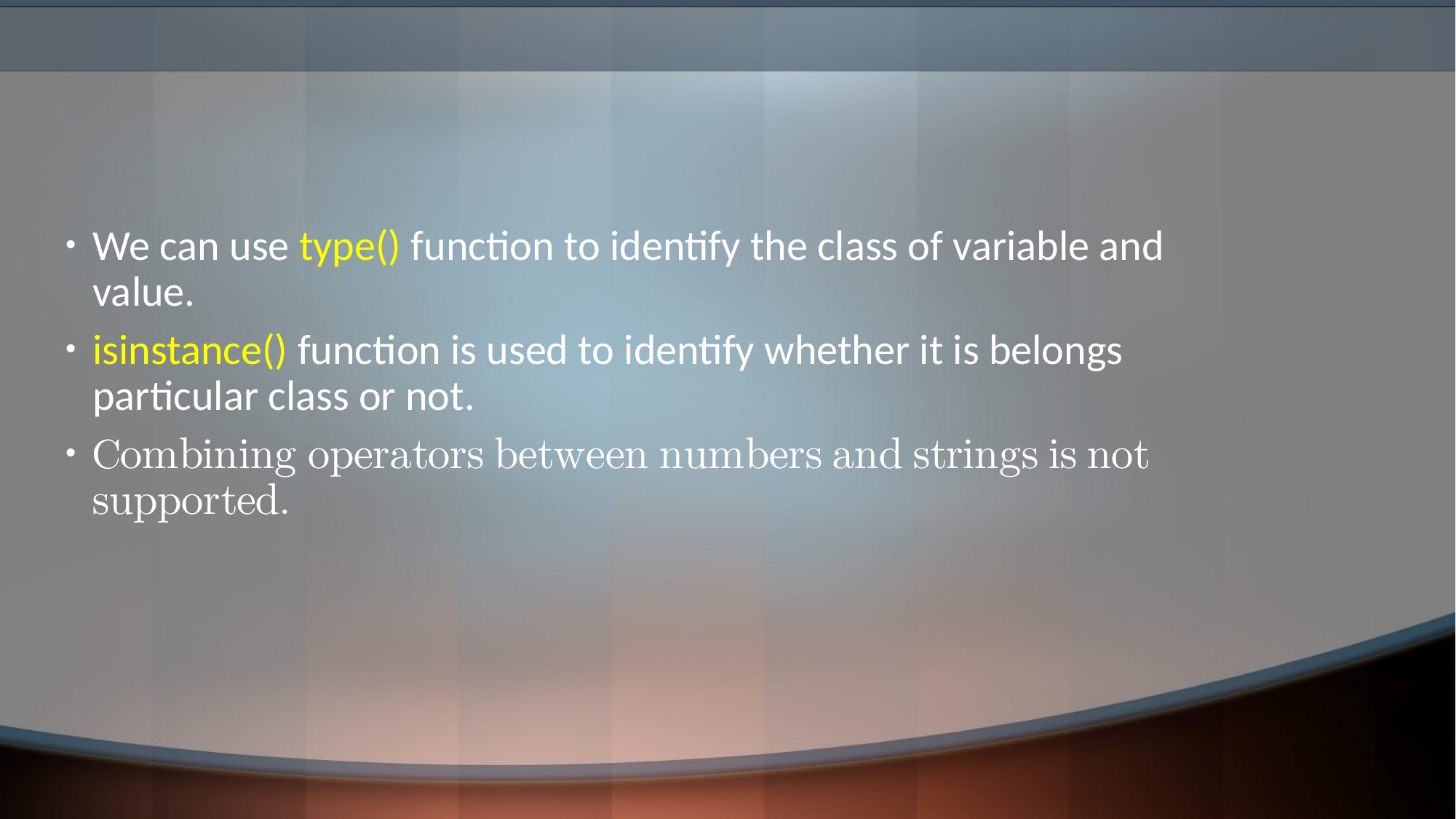

We can use type() function to identify the class of variable and value.
isinstance() function is used to identify whether it is belongs particular class or not.
Combining operators between numbers and strings is not supported.